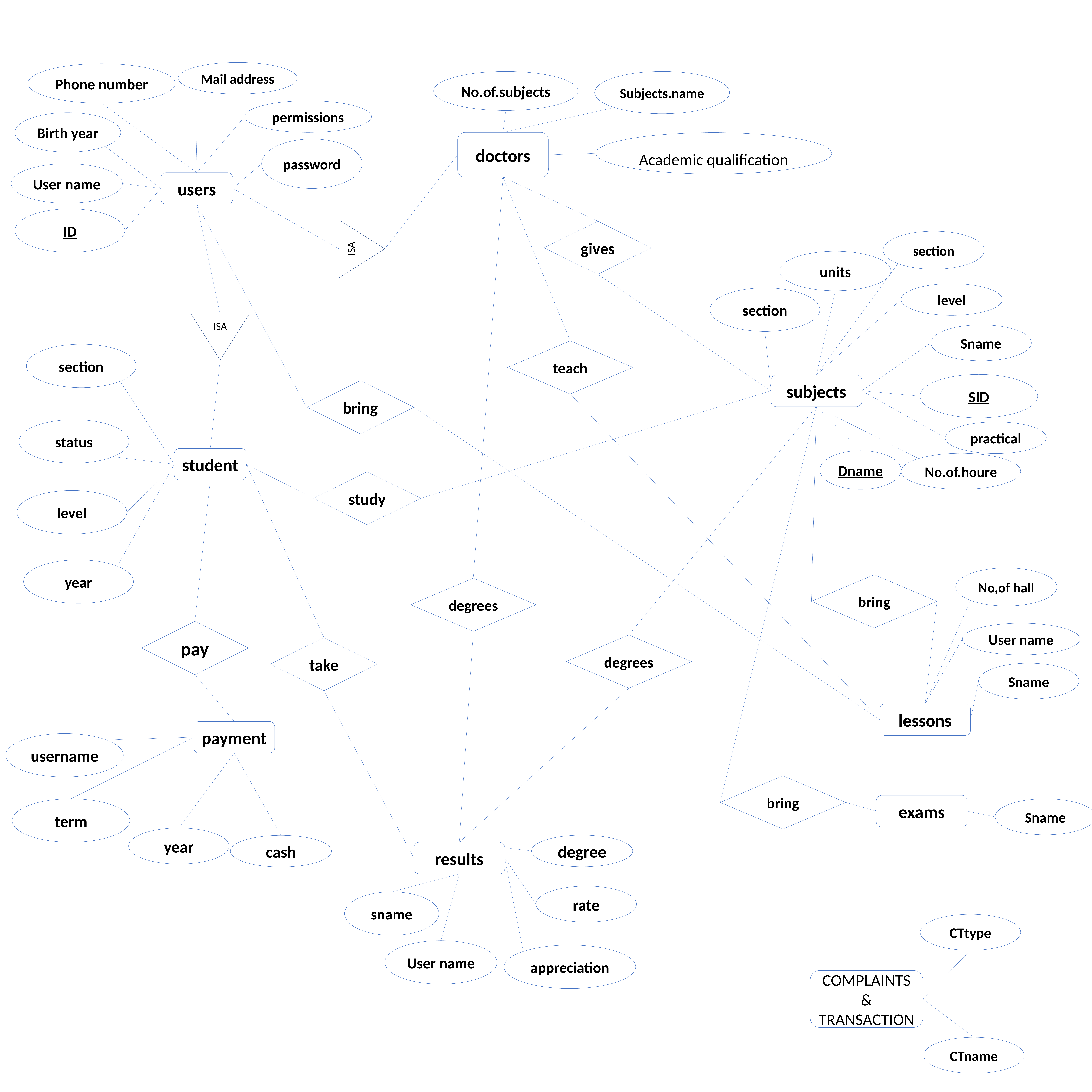

Mail address
Phone number
No.of.subjects
Subjects.name
permissions
Birth year
doctors
Academic qualification

password
User name
users
ID
gives
ISA
section
units
level
section
ISA
Sname
teach
section
SID
subjects
bring
status
practical
student
Dname
No.of.houre
study
level
year
No,of hall
bring
degrees
pay
User name
degrees
take
Sname
lessons
payment
username
bring
exams
term
Sname
year
degree
cash
results
rate
sname
CTtype
User name
appreciation
COMPLAINTS & TRANSACTION
CTname